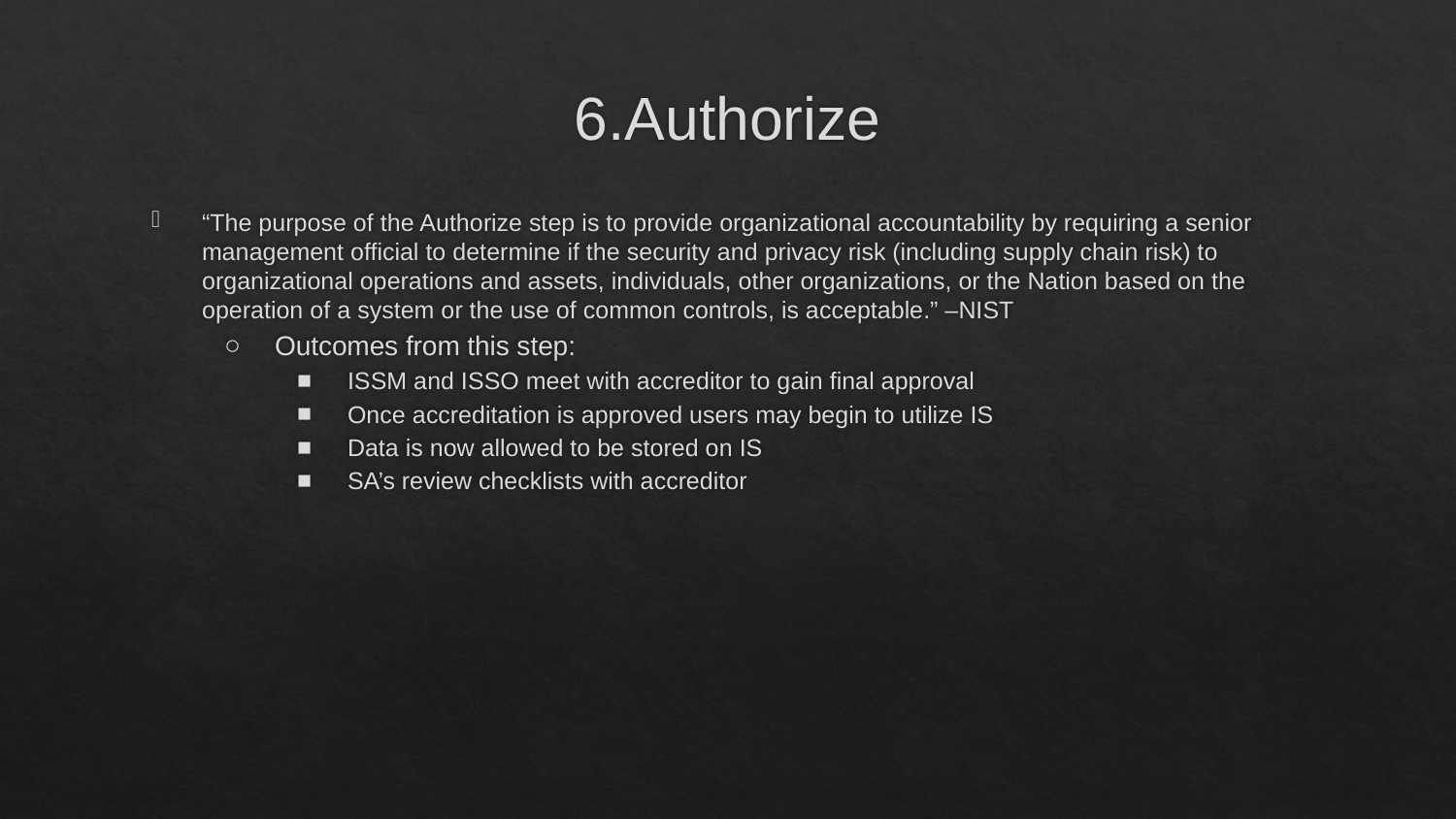

# 6.Authorize
“The purpose of the Authorize step is to provide organizational accountability by requiring a senior management official to determine if the security and privacy risk (including supply chain risk) to organizational operations and assets, individuals, other organizations, or the Nation based on the operation of a system or the use of common controls, is acceptable.” –NIST
Outcomes from this step:
ISSM and ISSO meet with accreditor to gain final approval
Once accreditation is approved users may begin to utilize IS
Data is now allowed to be stored on IS
SA’s review checklists with accreditor